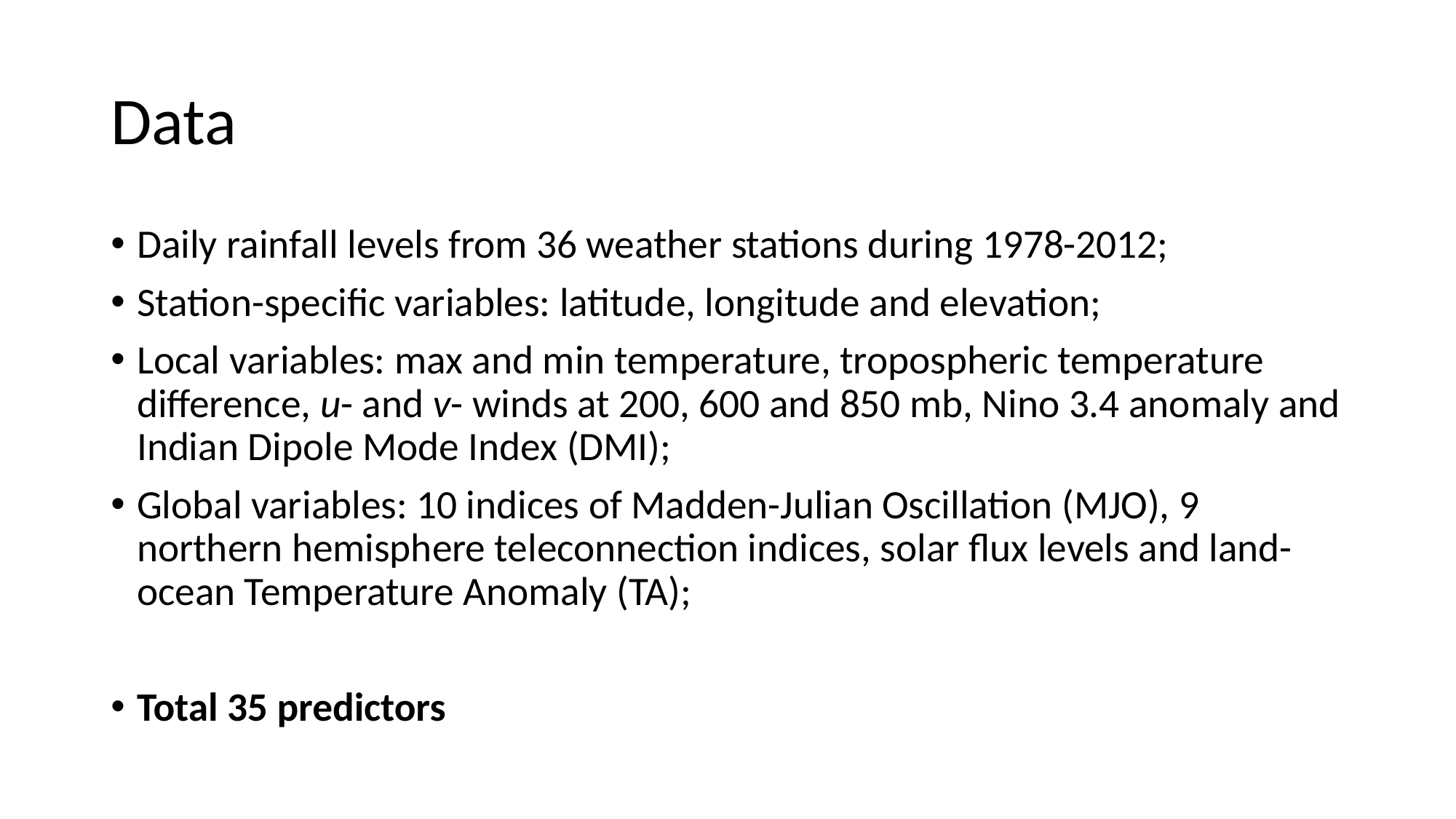

# Data
Daily rainfall levels from 36 weather stations during 1978-2012;
Station-specific variables: latitude, longitude and elevation;
Local variables: max and min temperature, tropospheric temperature difference, u- and v- winds at 200, 600 and 850 mb, Nino 3.4 anomaly and Indian Dipole Mode Index (DMI);
Global variables: 10 indices of Madden-Julian Oscillation (MJO), 9 northern hemisphere teleconnection indices, solar flux levels and land-ocean Temperature Anomaly (TA);

Total 35 predictors